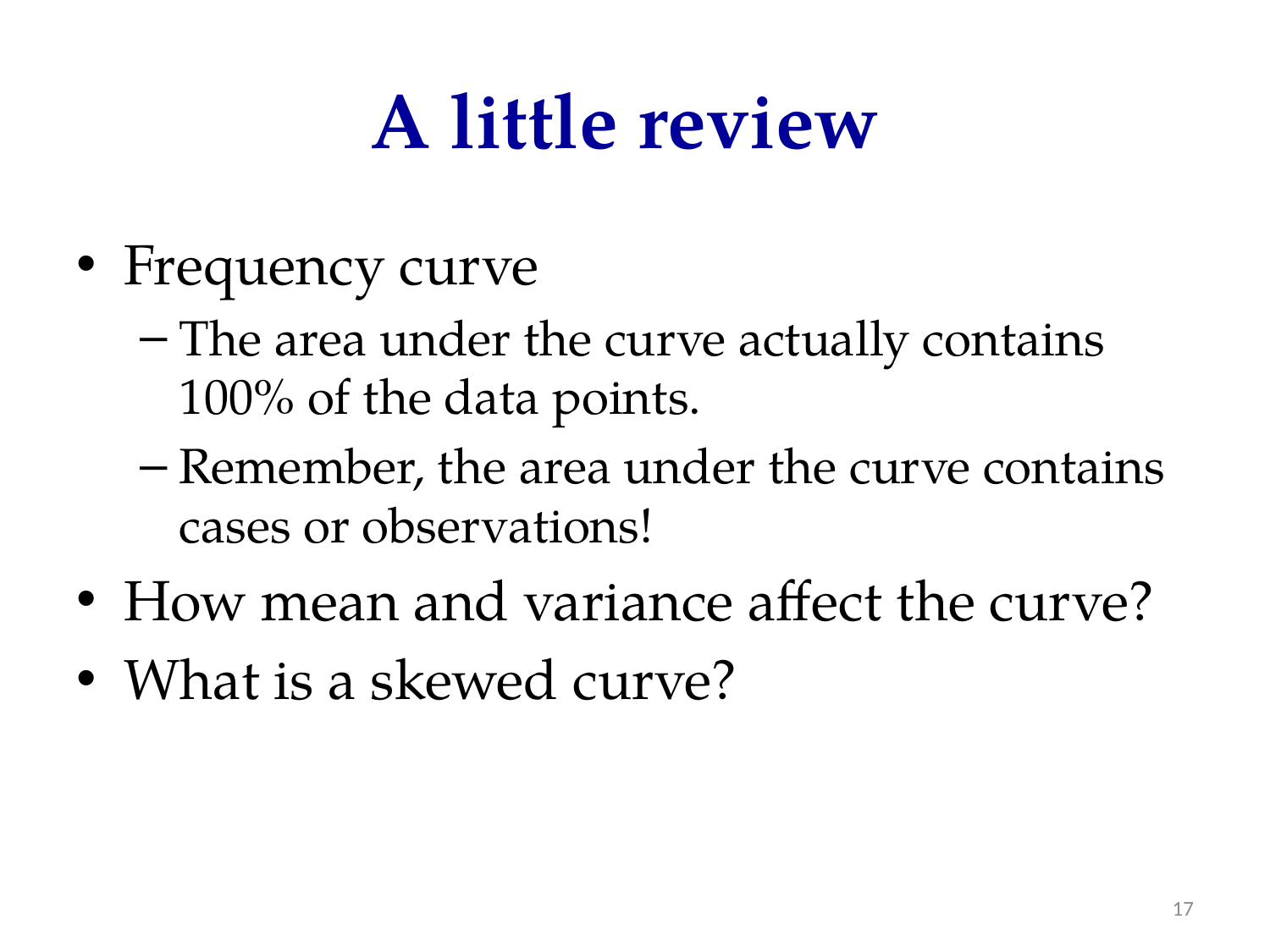

# A little review
Frequency curve
The area under the curve actually contains 100% of the data points.
Remember, the area under the curve contains cases or observations!
How mean and variance affect the curve?
What is a skewed curve?
17